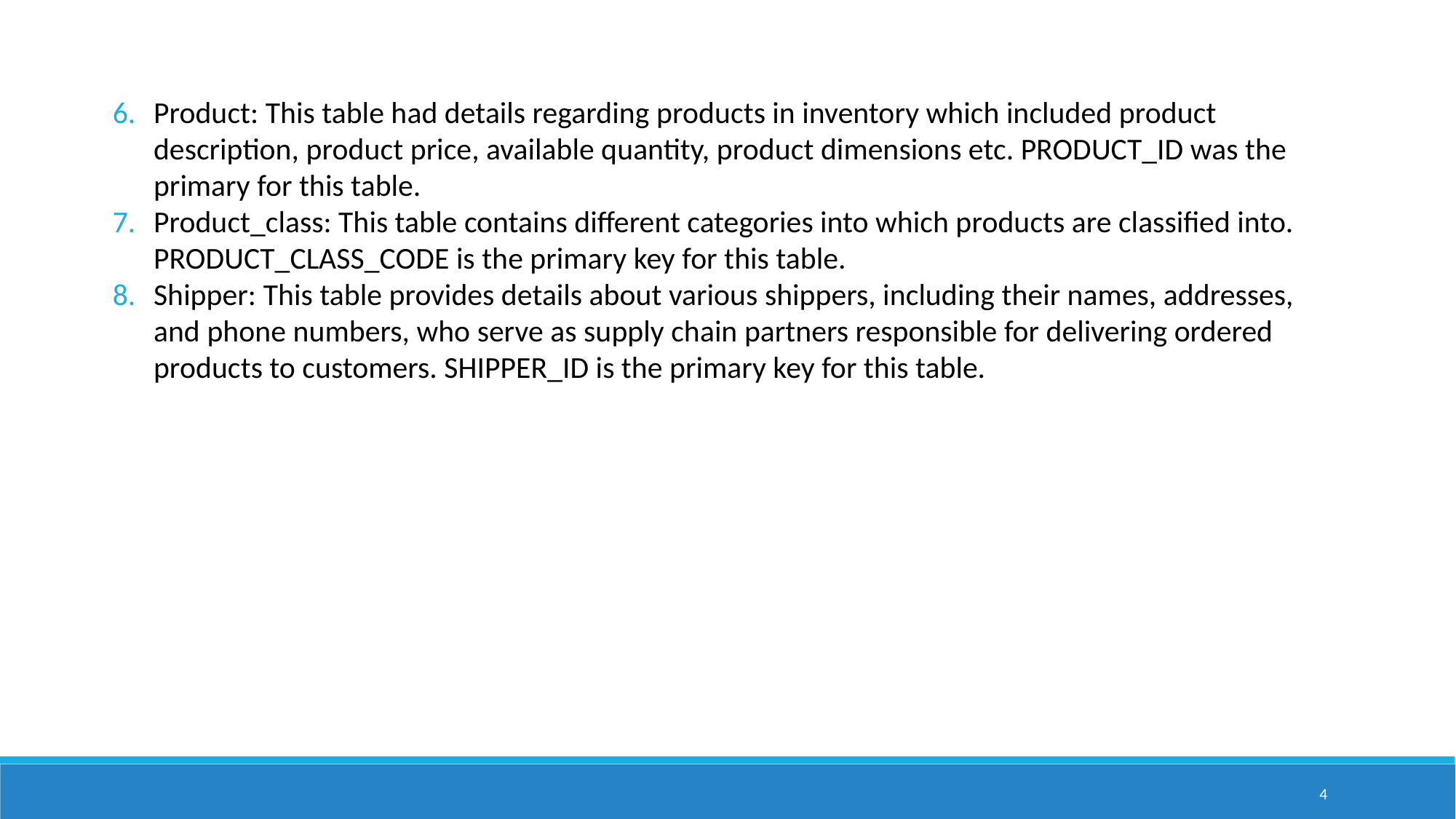

Product: This table had details regarding products in inventory which included product description, product price, available quantity, product dimensions etc. PRODUCT_ID was the primary for this table.
Product_class: This table contains different categories into which products are classified into. PRODUCT_CLASS_CODE is the primary key for this table.
Shipper: This table provides details about various shippers, including their names, addresses, and phone numbers, who serve as supply chain partners responsible for delivering ordered products to customers. SHIPPER_ID is the primary key for this table.
4